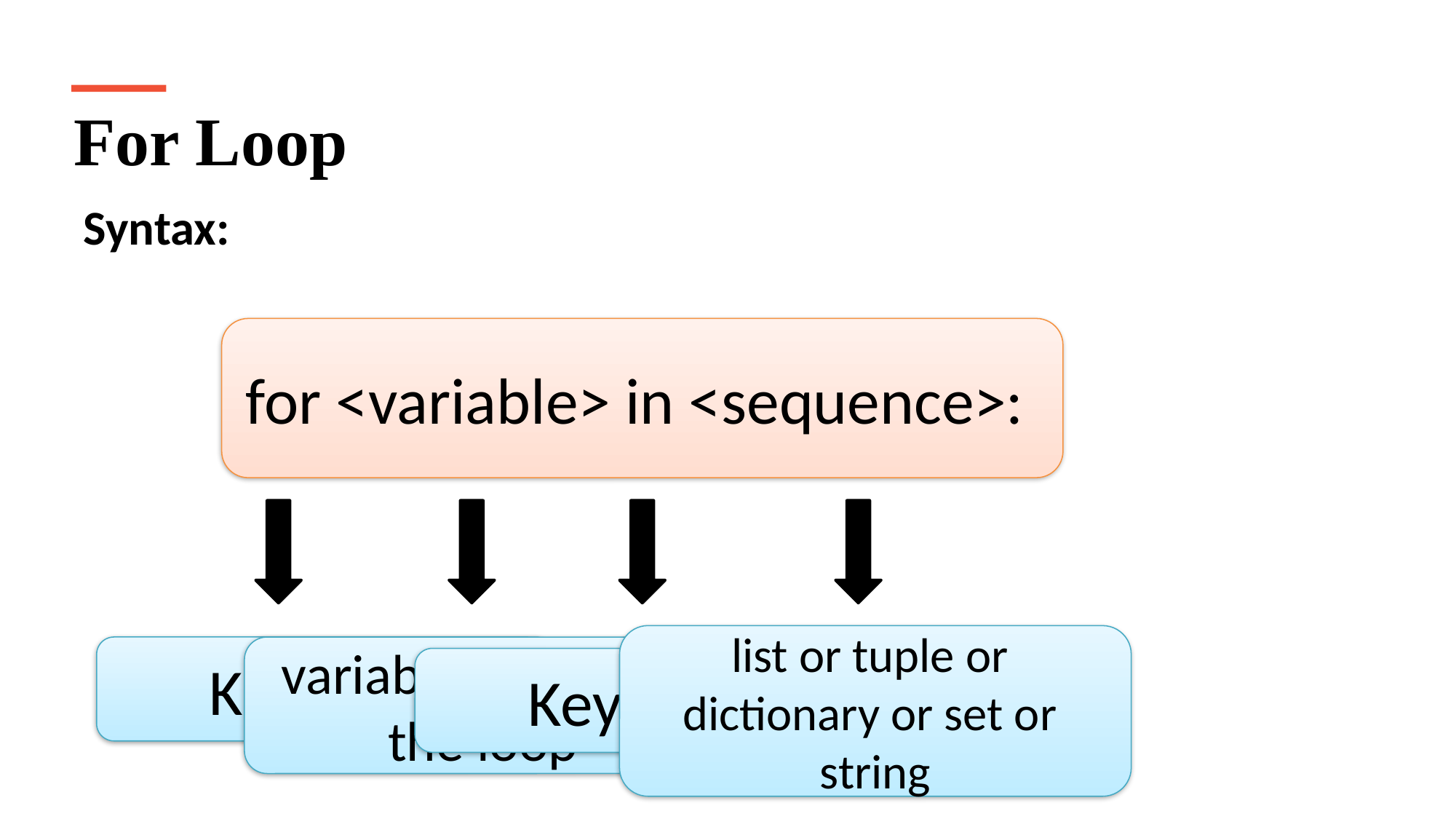

#

For Loop
Syntax:

for <variable> in <sequence>:

list or tuple or  dictionary or set or  string
Keyword
variable to iterate the loop
Keyword